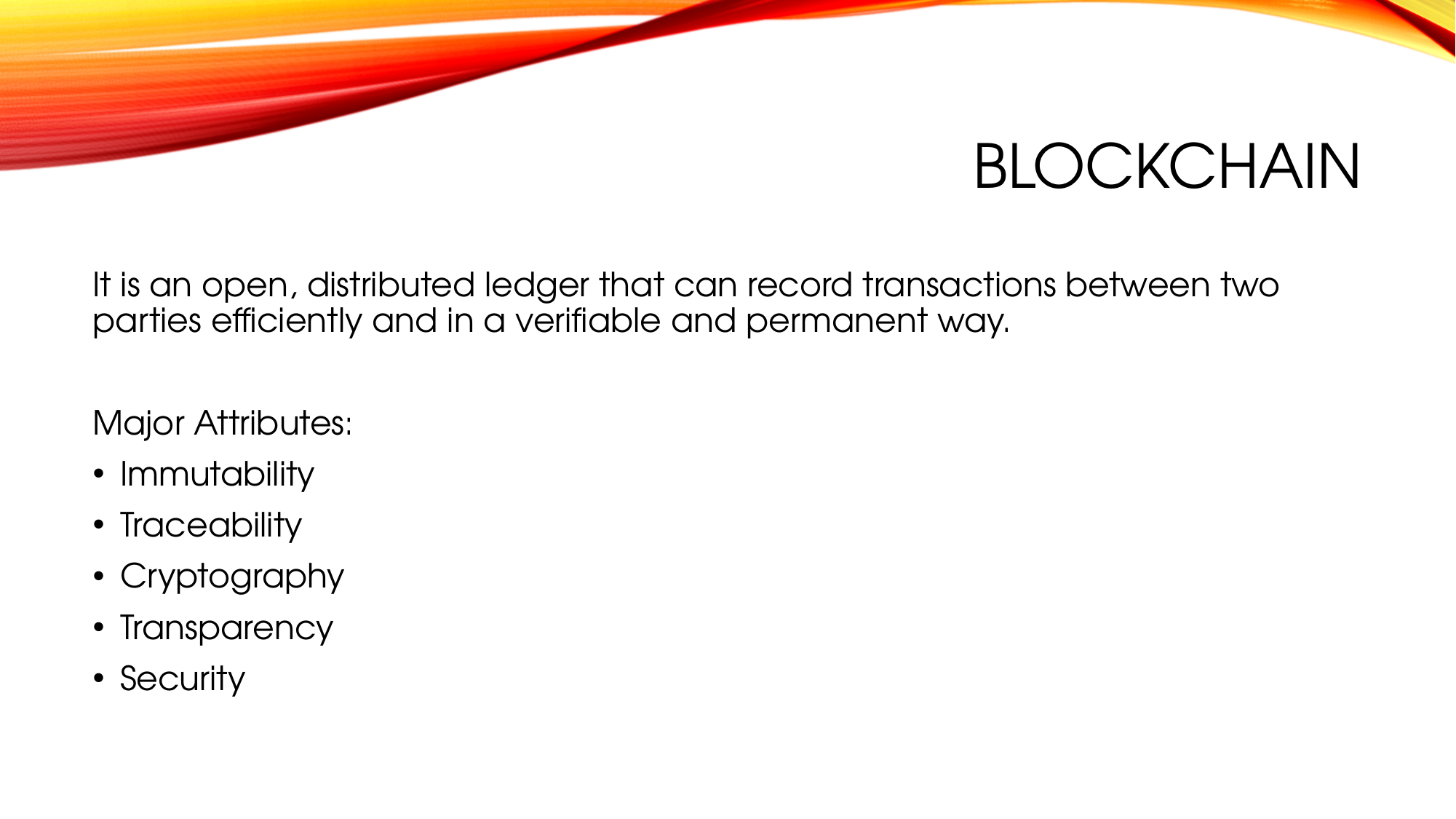

# Blockchain
It is an open, distributed ledger that can record transactions between two parties efficiently and in a verifiable and permanent way.

Major Attributes:
Immutability
Traceability
Cryptography
Transparency
Security